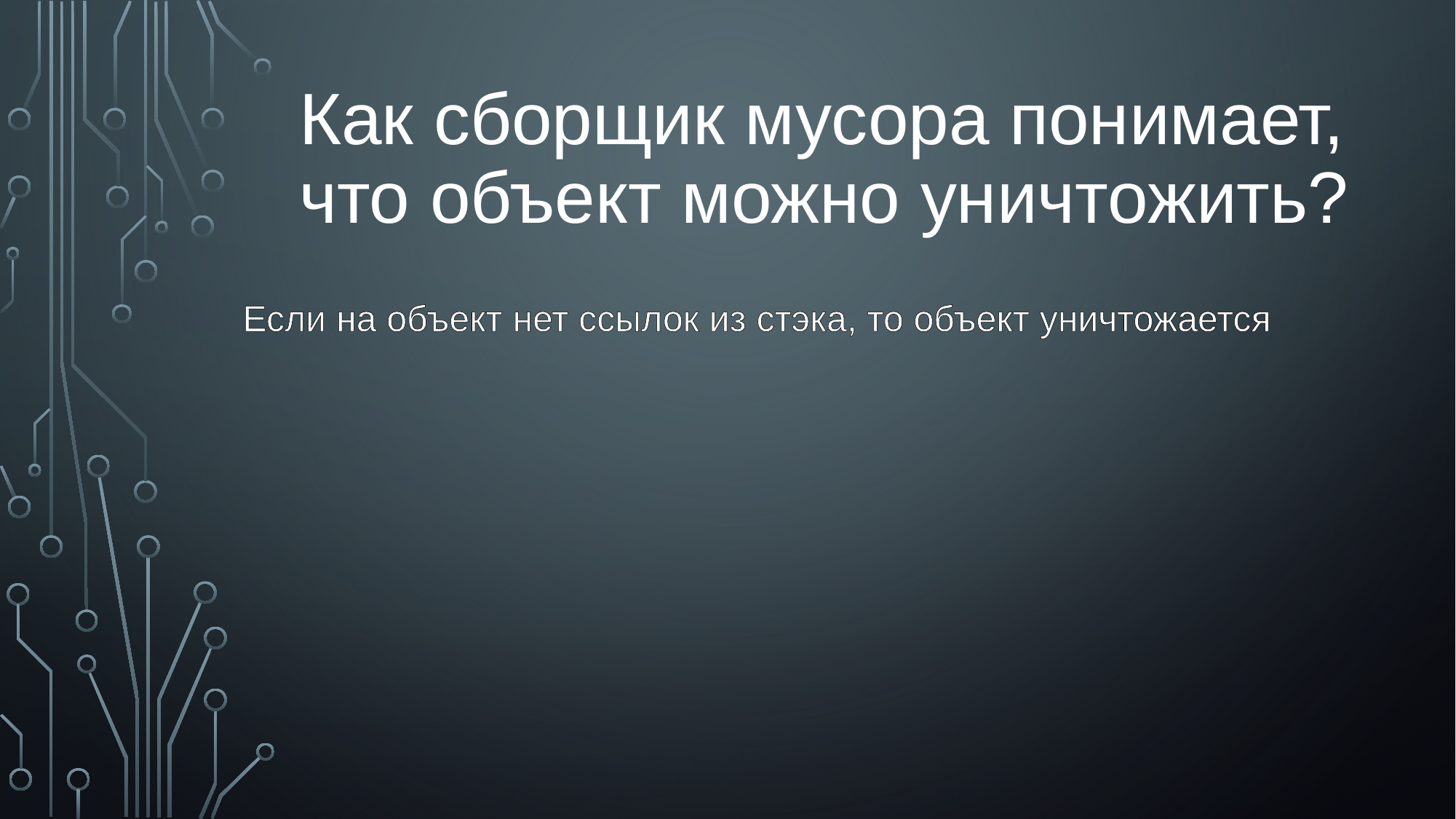

# Как сборщик мусора понимает, что объект можно уничтожить?
Если на объект нет ссылок из стэка, то объект уничтожается